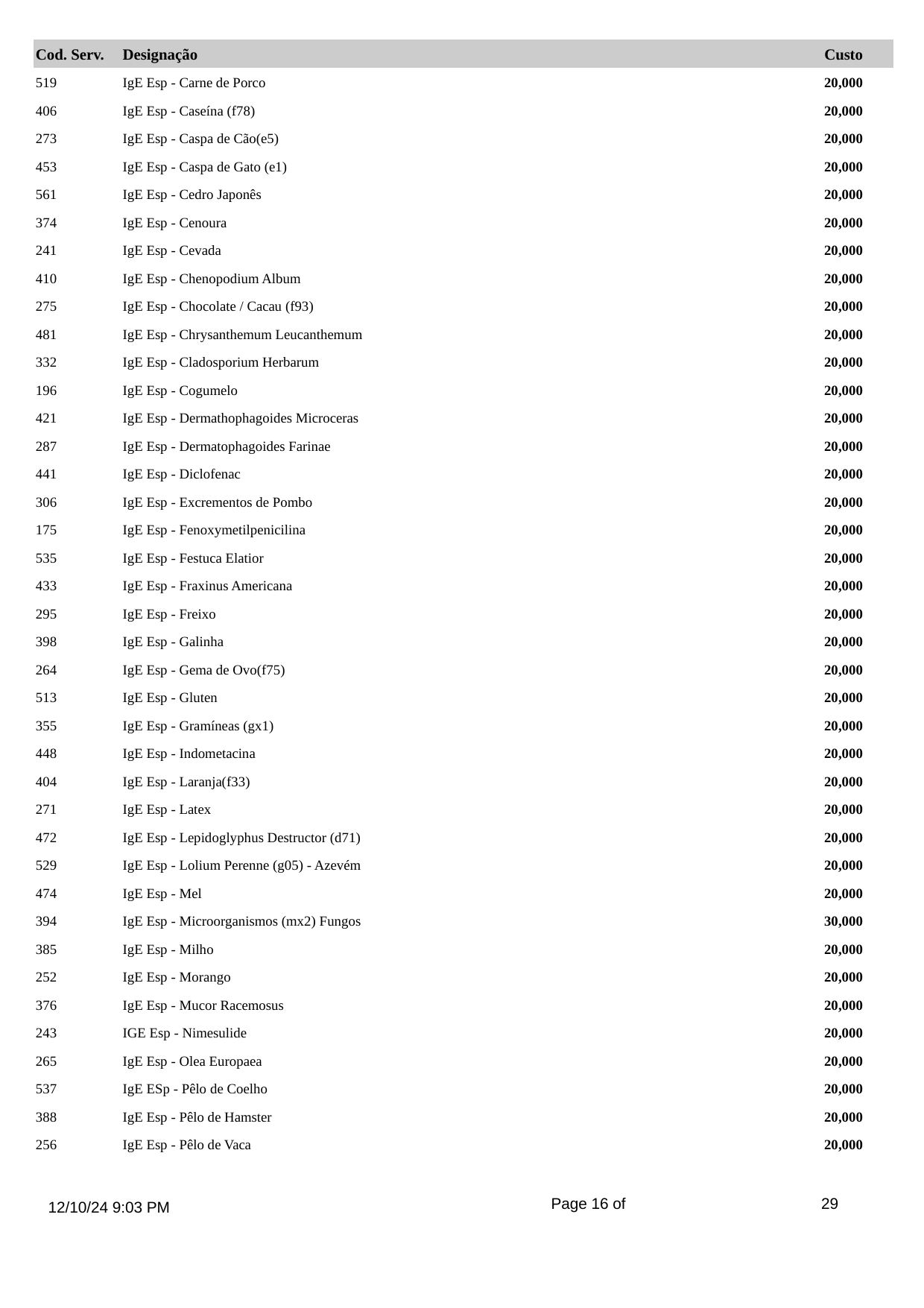

Cod. Serv.
Designação
Custo
519
IgE Esp - Carne de Porco
20,000
406
IgE Esp - Caseína (f78)
20,000
273
IgE Esp - Caspa de Cão(e5)
20,000
453
IgE Esp - Caspa de Gato (e1)
20,000
561
IgE Esp - Cedro Japonês
20,000
374
IgE Esp - Cenoura
20,000
241
IgE Esp - Cevada
20,000
410
IgE Esp - Chenopodium Album
20,000
275
IgE Esp - Chocolate / Cacau (f93)
20,000
481
IgE Esp - Chrysanthemum Leucanthemum
20,000
332
IgE Esp - Cladosporium Herbarum
20,000
196
IgE Esp - Cogumelo
20,000
421
IgE Esp - Dermathophagoides Microceras
20,000
287
IgE Esp - Dermatophagoides Farinae
20,000
441
IgE Esp - Diclofenac
20,000
306
IgE Esp - Excrementos de Pombo
20,000
175
IgE Esp - Fenoxymetilpenicilina
20,000
535
IgE Esp - Festuca Elatior
20,000
433
IgE Esp - Fraxinus Americana
20,000
295
IgE Esp - Freixo
20,000
398
IgE Esp - Galinha
20,000
264
IgE Esp - Gema de Ovo(f75)
20,000
513
IgE Esp - Gluten
20,000
355
IgE Esp - Gramíneas (gx1)
20,000
448
IgE Esp - Indometacina
20,000
404
IgE Esp - Laranja(f33)
20,000
271
IgE Esp - Latex
20,000
472
IgE Esp - Lepidoglyphus Destructor (d71)
20,000
529
IgE Esp - Lolium Perenne (g05) - Azevém
20,000
474
IgE Esp - Mel
20,000
394
IgE Esp - Microorganismos (mx2) Fungos
30,000
385
IgE Esp - Milho
20,000
252
IgE Esp - Morango
20,000
376
IgE Esp - Mucor Racemosus
20,000
243
IGE Esp - Nimesulide
20,000
265
IgE Esp - Olea Europaea
20,000
537
IgE ESp - Pêlo de Coelho
20,000
388
IgE Esp - Pêlo de Hamster
20,000
256
IgE Esp - Pêlo de Vaca
20,000
Page 16 of
29
12/10/24 9:03 PM